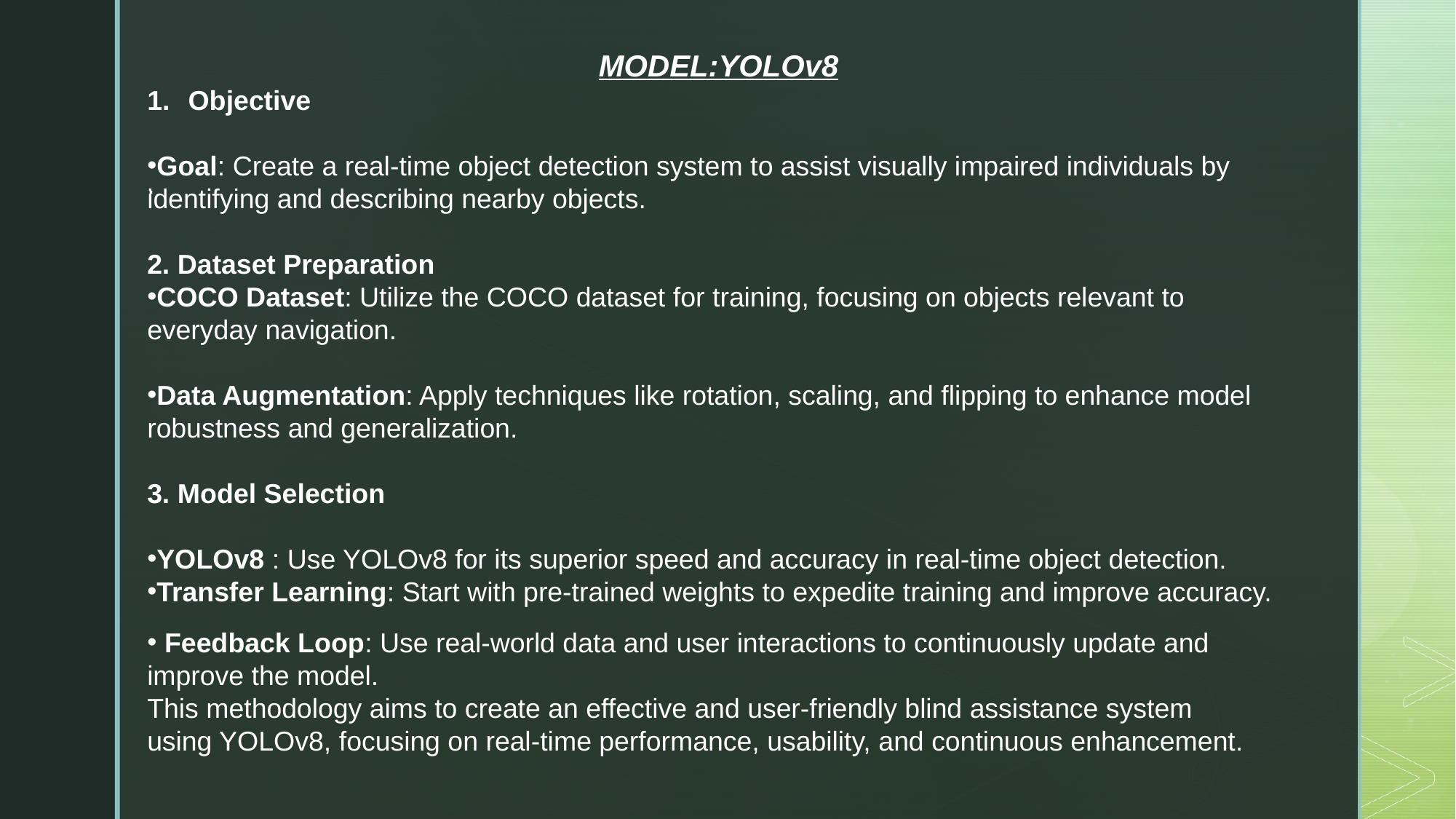

MODEL:YOLOv8
Objective

Goal: Create a real-time object detection system to assist visually impaired individuals by identifying and describing nearby objects.

2. Dataset Preparation
COCO Dataset: Utilize the COCO dataset for training, focusing on objects relevant to everyday navigation.

Data Augmentation: Apply techniques like rotation, scaling, and flipping to enhance model robustness and generalization.

3. Model Selection

YOLOv8 : Use YOLOv8 for its superior speed and accuracy in real-time object detection.
Transfer Learning: Start with pre-trained weights to expedite training and improve accuracy.
.

 Feedback Loop: Use real-world data and user interactions to continuously update and improve the model.
This methodology aims to create an effective and user-friendly blind assistance system using YOLOv8, focusing on real-time performance, usability, and continuous enhancement.